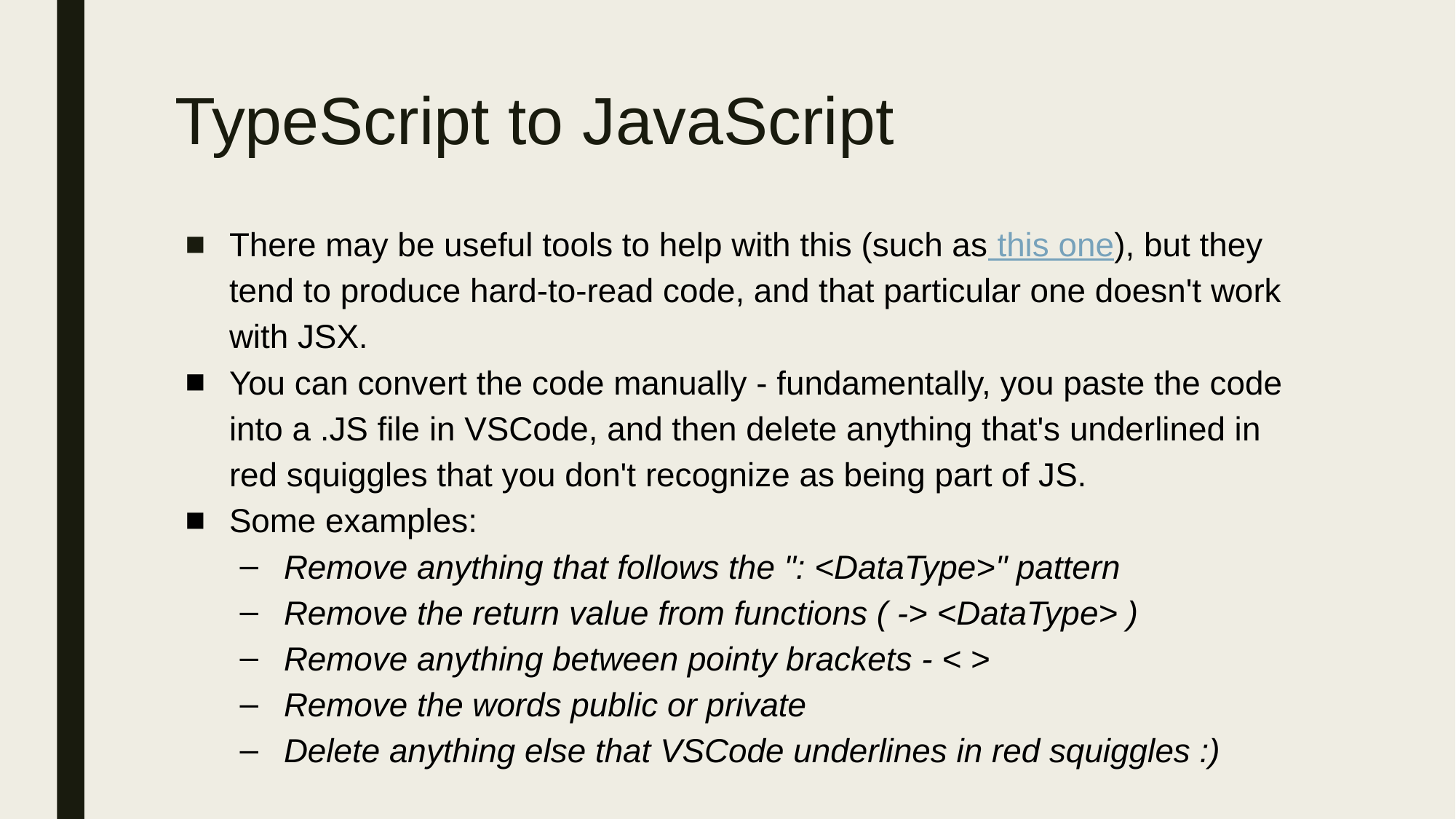

# TypeScript to JavaScript
There may be useful tools to help with this (such as this one), but they tend to produce hard-to-read code, and that particular one doesn't work with JSX.
You can convert the code manually - fundamentally, you paste the code into a .JS file in VSCode, and then delete anything that's underlined in red squiggles that you don't recognize as being part of JS.
Some examples:
Remove anything that follows the ": <DataType>" pattern
Remove the return value from functions ( -> <DataType> )
Remove anything between pointy brackets - < >
Remove the words public or private
Delete anything else that VSCode underlines in red squiggles :)